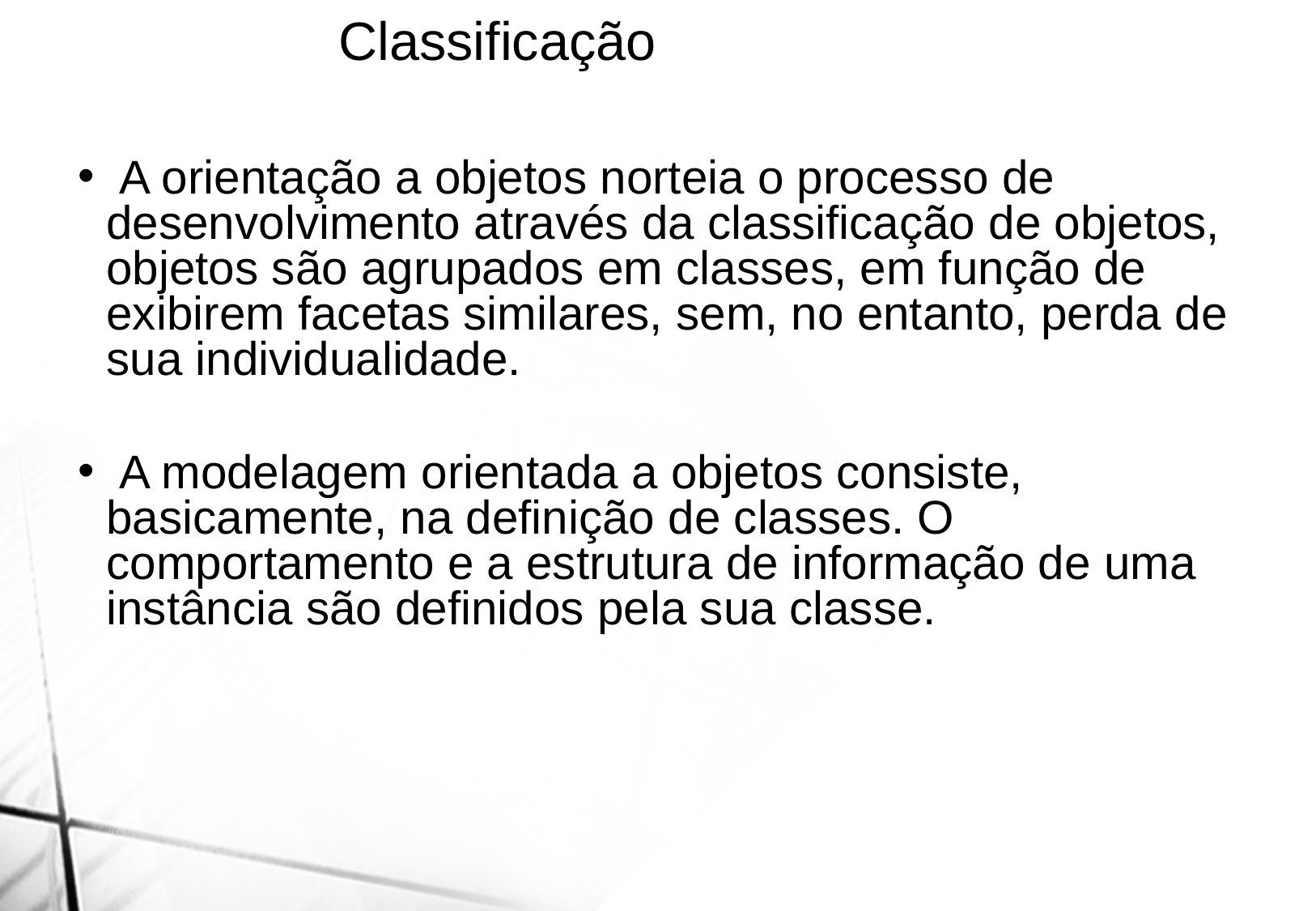

Classificação
 A orientação a objetos norteia o processo de desenvolvimento através da classificação de objetos, objetos são agrupados em classes, em função de exibirem facetas similares, sem, no entanto, perda de sua individualidade.

 A modelagem orientada a objetos consiste, basicamente, na definição de classes. O comportamento e a estrutura de informação de uma instância são definidos pela sua classe.